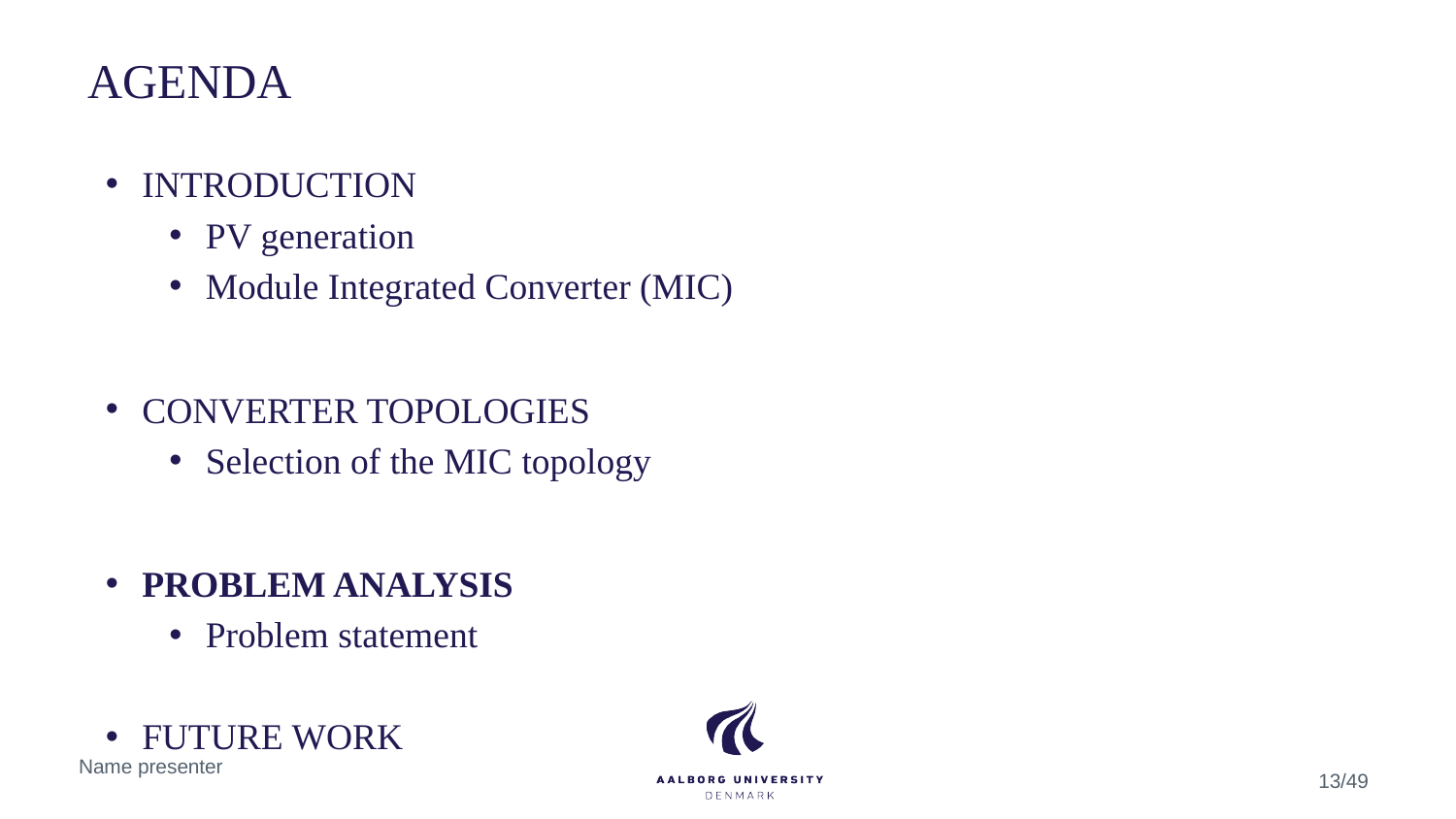

# AGENDA
INTRODUCTION
PV generation
Module Integrated Converter (MIC)

CONVERTER TOPOLOGIES
Selection of the MIC topology

PROBLEM ANALYSIS
Problem statement

FUTURE WORK

Name presenter

13/49